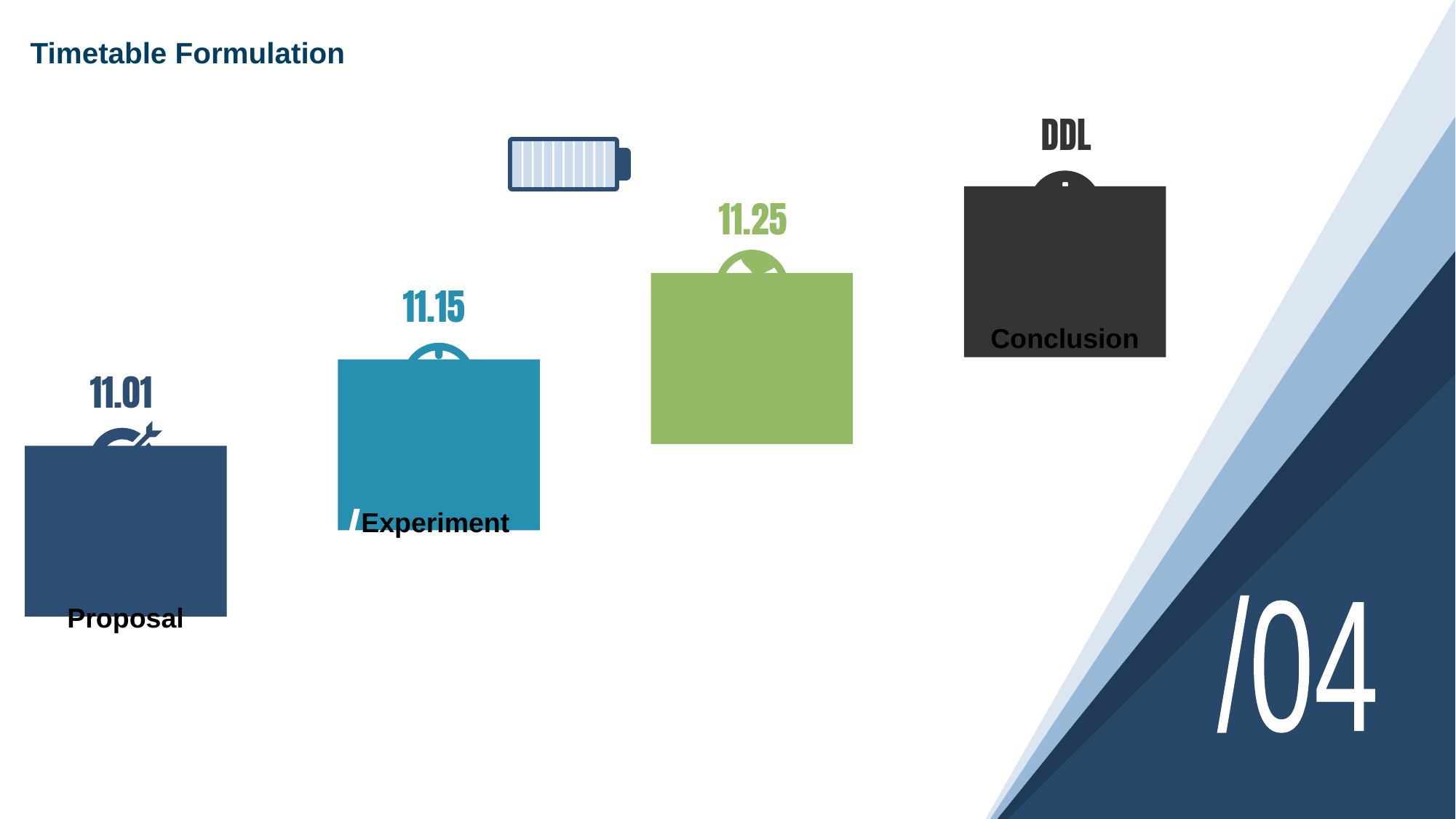

# Timetable Formulation
DDL

11.25

11.15

11.01
Discussion

Proposal

Conclusion
/Experiment
04
/04